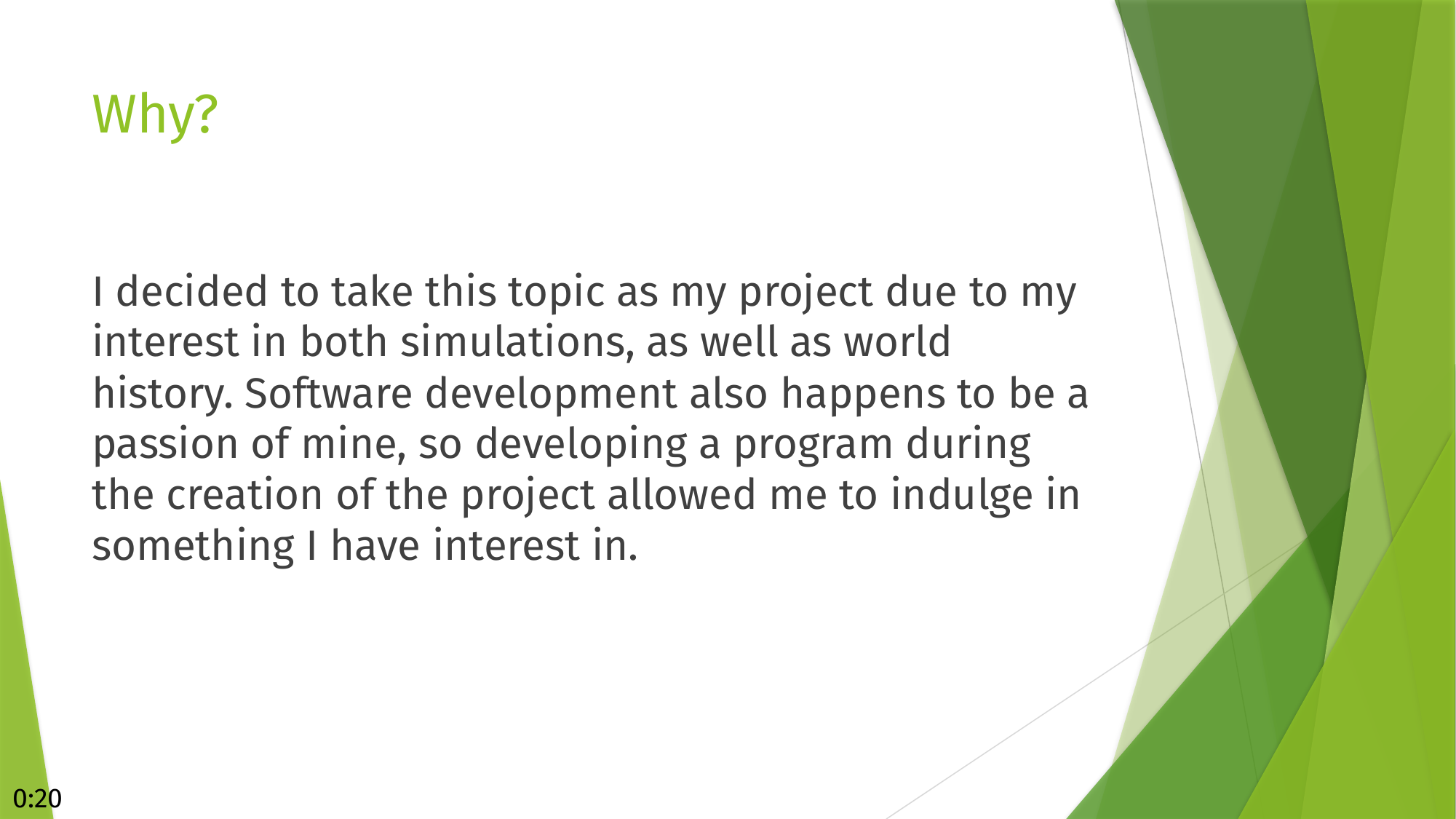

# Why?
I decided to take this topic as my project due to my interest in both simulations, as well as world history. Software development also happens to be a passion of mine, so developing a program during the creation of the project allowed me to indulge in something I have interest in.
0:20